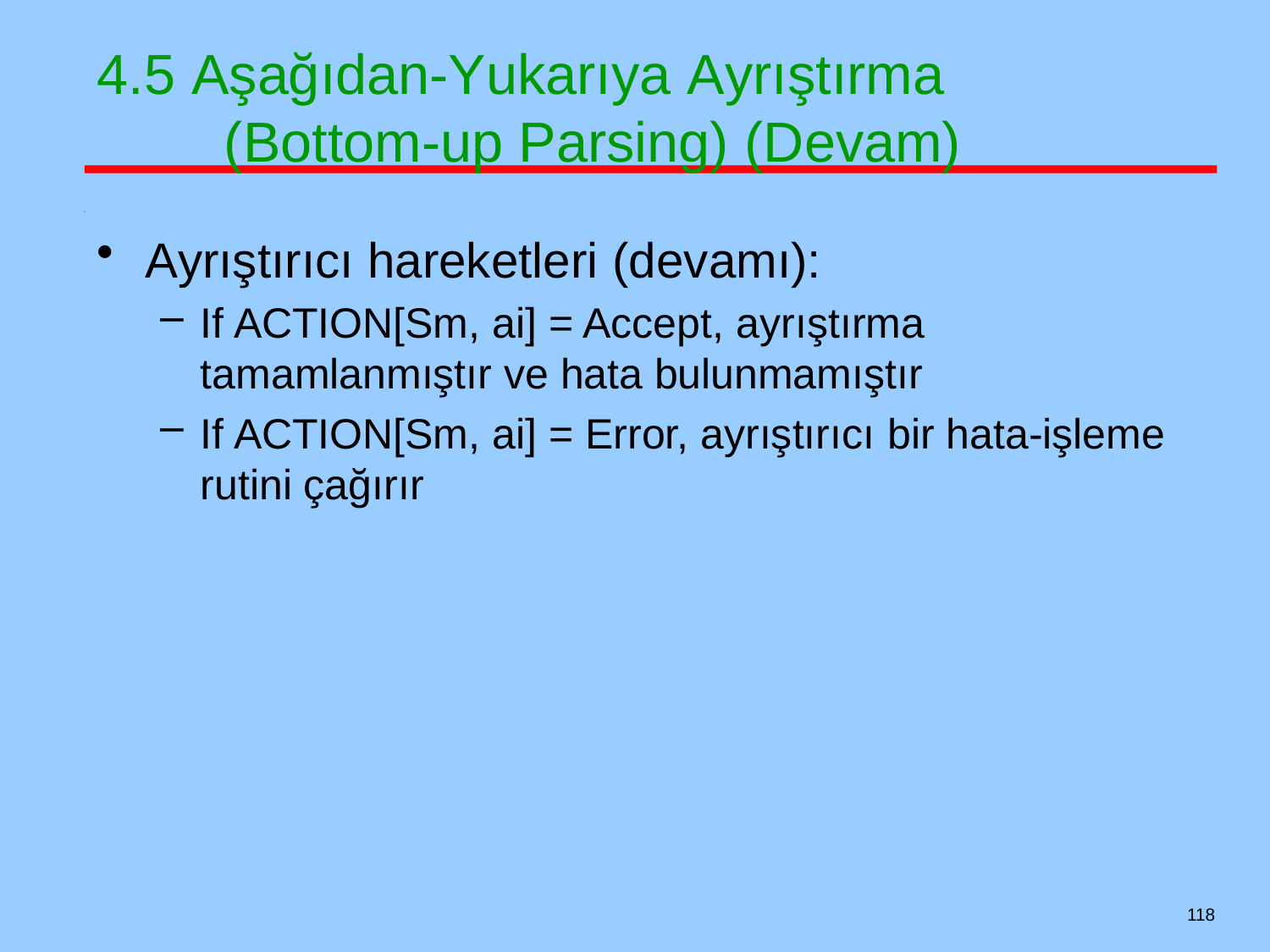

# 4.5 Aşağıdan-Yukarıya Ayrıştırma     		(Bottom-up Parsing) (Devam)
Ayrıştırıcı hareketleri (devamı):
If ACTION[Sm, ai] = Accept, ayrıştırma tamamlanmıştır ve hata bulunmamıştır
If ACTION[Sm, ai] = Error, ayrıştırıcı bir hata-işleme rutini çağırır
118